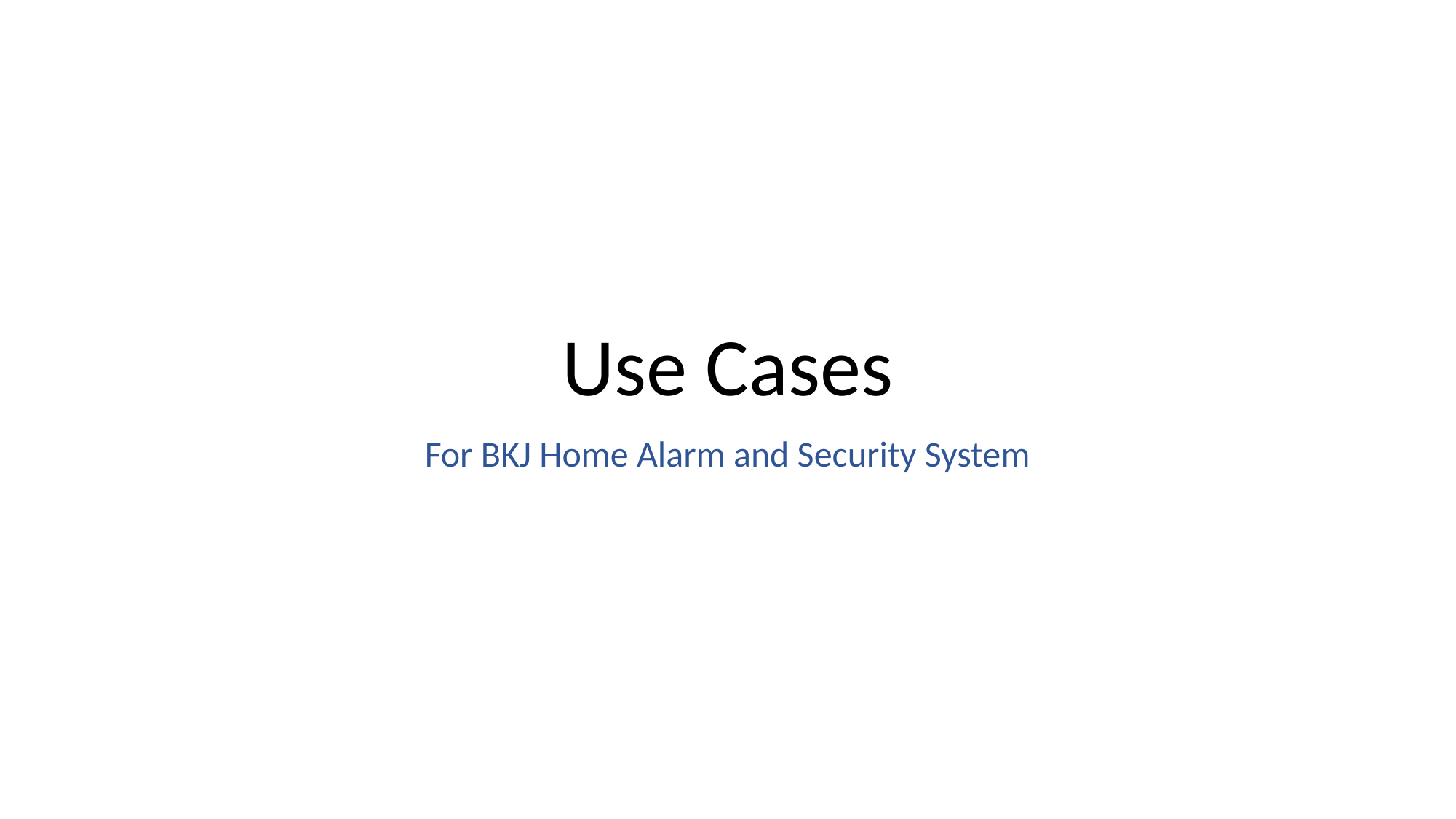

# Use Cases
For BKJ Home Alarm and Security System